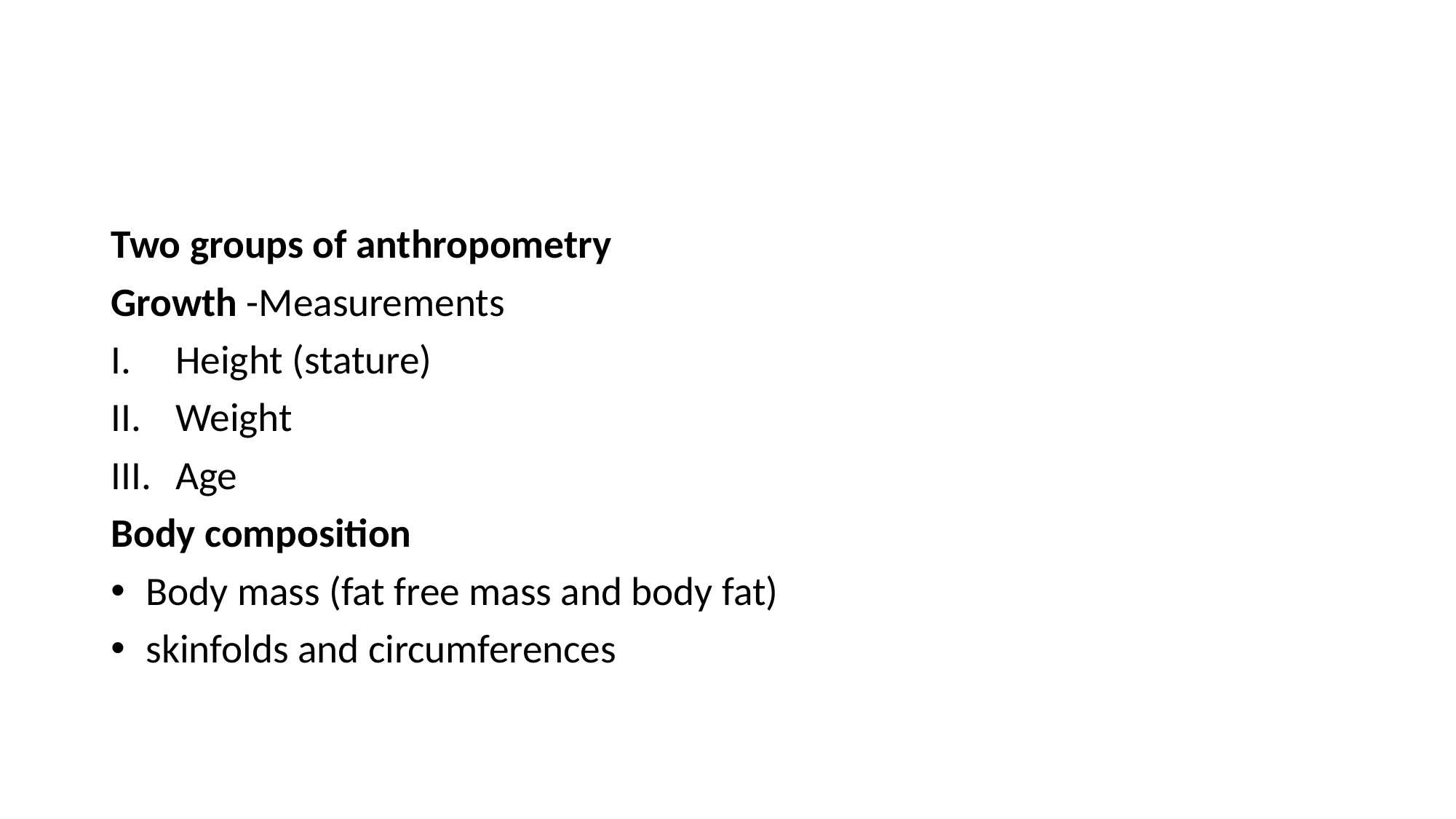

#
Two groups of anthropometry
Growth -Measurements
Height (stature)
Weight
Age
Body composition
 Body mass (fat free mass and body fat)
 skinfolds and circumferences